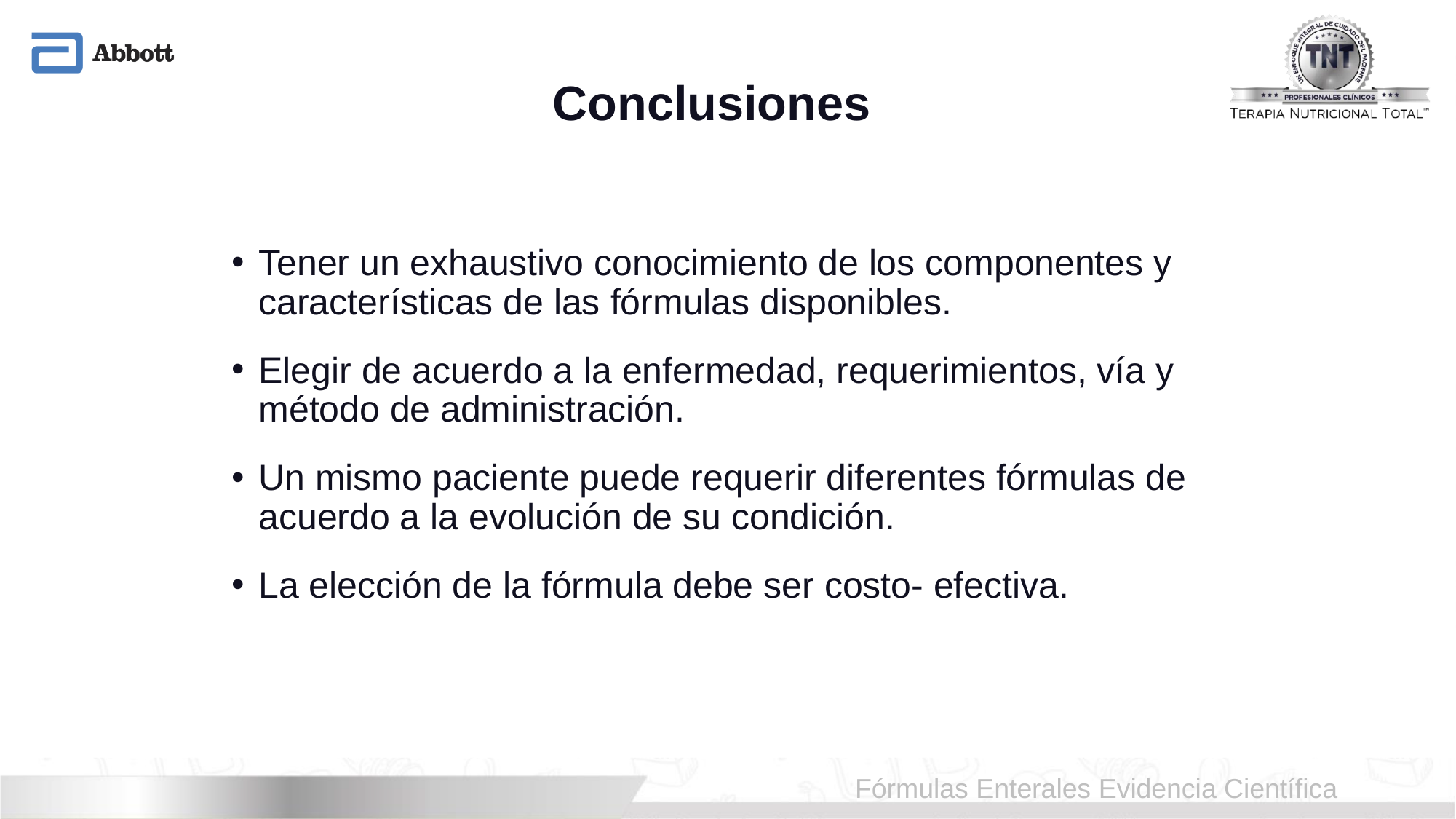

# Conclusiones
Tener un exhaustivo conocimiento de los componentes y características de las fórmulas disponibles.
Elegir de acuerdo a la enfermedad, requerimientos, vía y método de administración.
Un mismo paciente puede requerir diferentes fórmulas de acuerdo a la evolución de su condición.
La elección de la fórmula debe ser costo- efectiva.